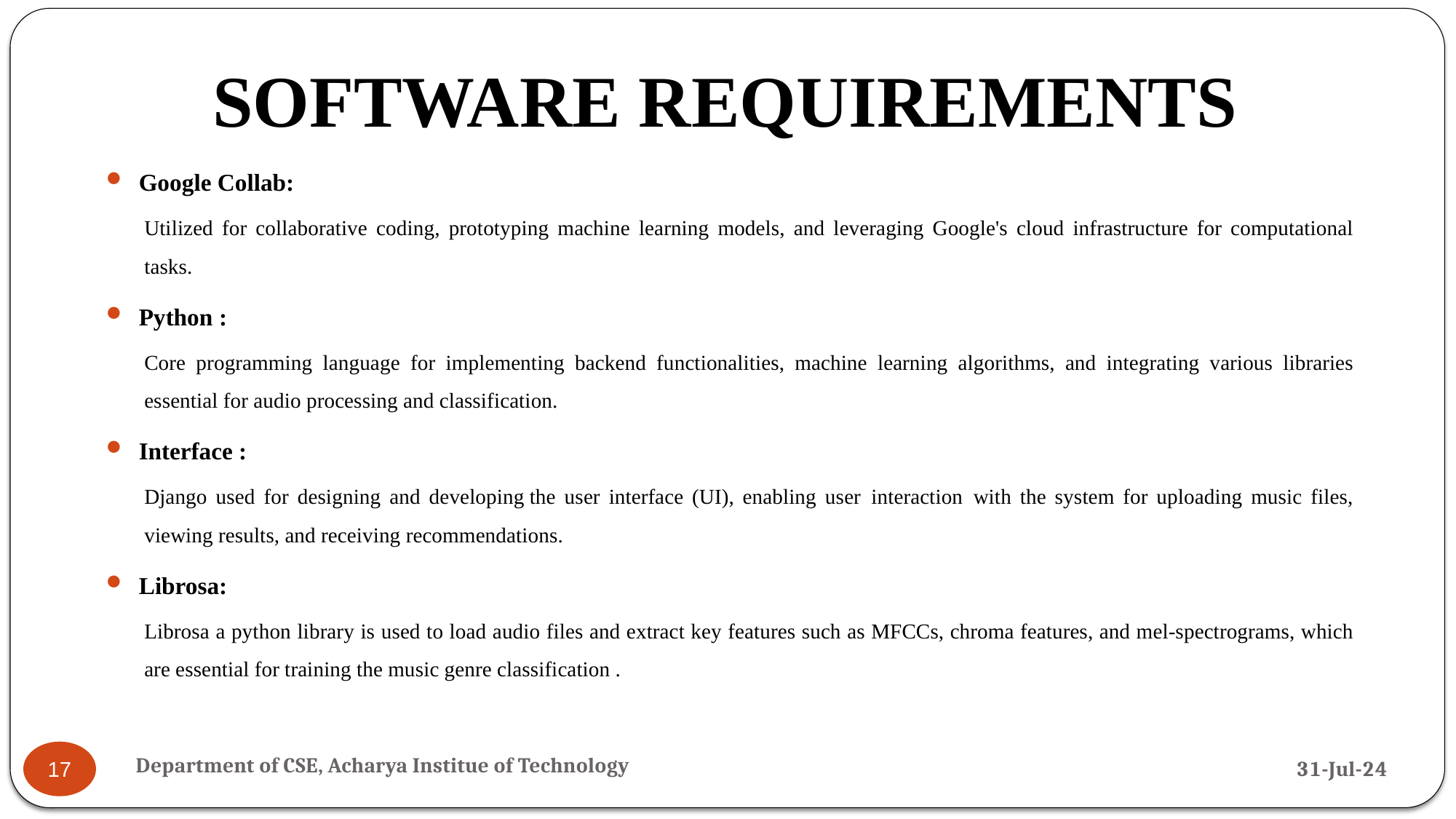

# SOFTWARE REQUIREMENTS
Google Collab:
Utilized for collaborative coding, prototyping machine learning models, and leveraging Google's cloud infrastructure for computational tasks.
Python :
Core programming language for implementing backend functionalities, machine learning algorithms, and integrating various libraries essential for audio processing and classification.
Interface :
Django used for designing and developing the user interface (UI), enabling user  interaction  with the system for uploading music files, viewing results, and receiving recommendations.
Librosa:
Librosa a python library is used to load audio files and extract key features such as MFCCs, chroma features, and mel-spectrograms, which are essential for training the music genre classification .

Department of CSE, Acharya Institue of Technology
31-Jul-24
17